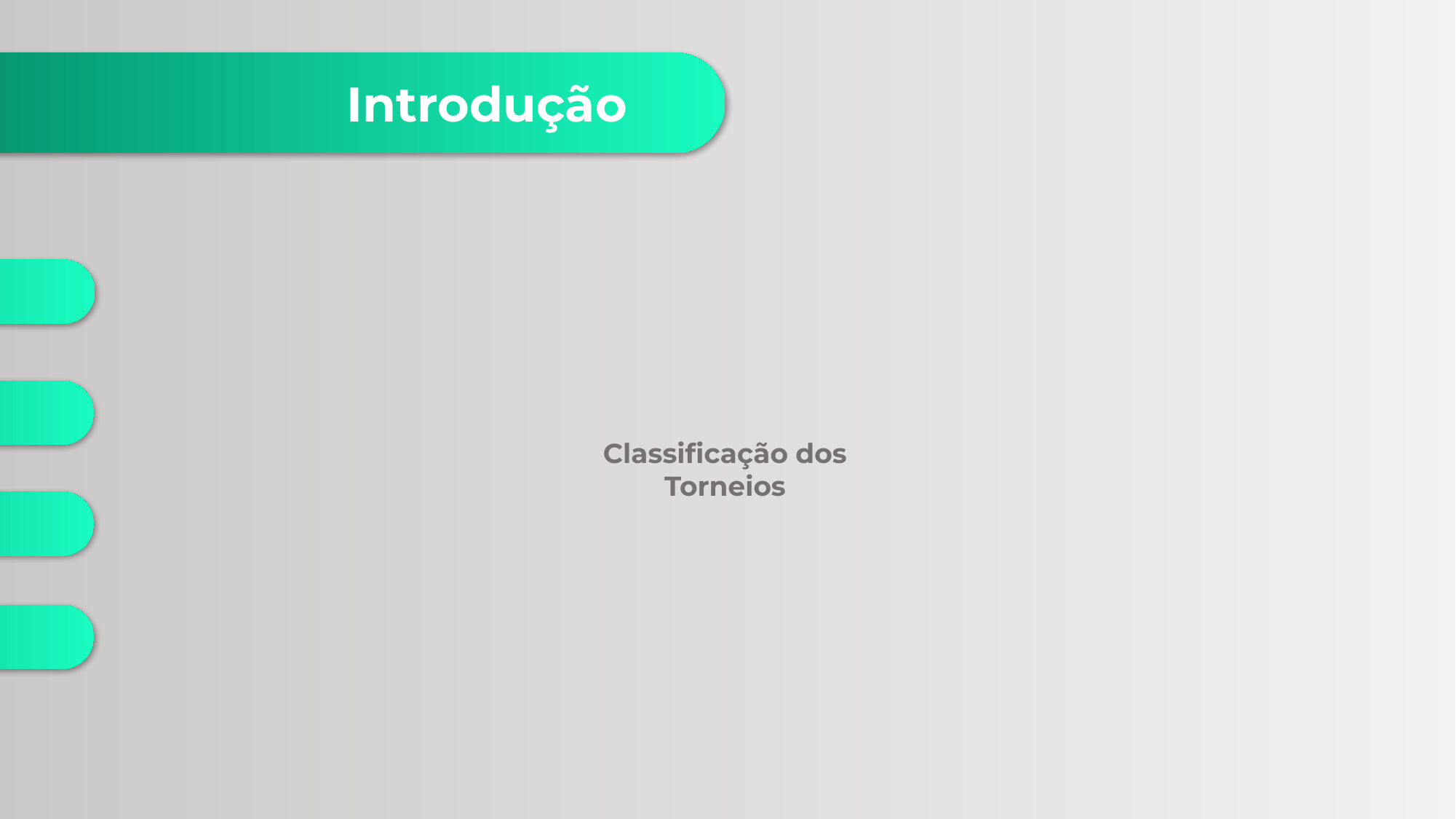

Introdução

Dados Gerais

Materiais e Método
Classificação dos Torneios

Resultados e discussões

Considerações Finais